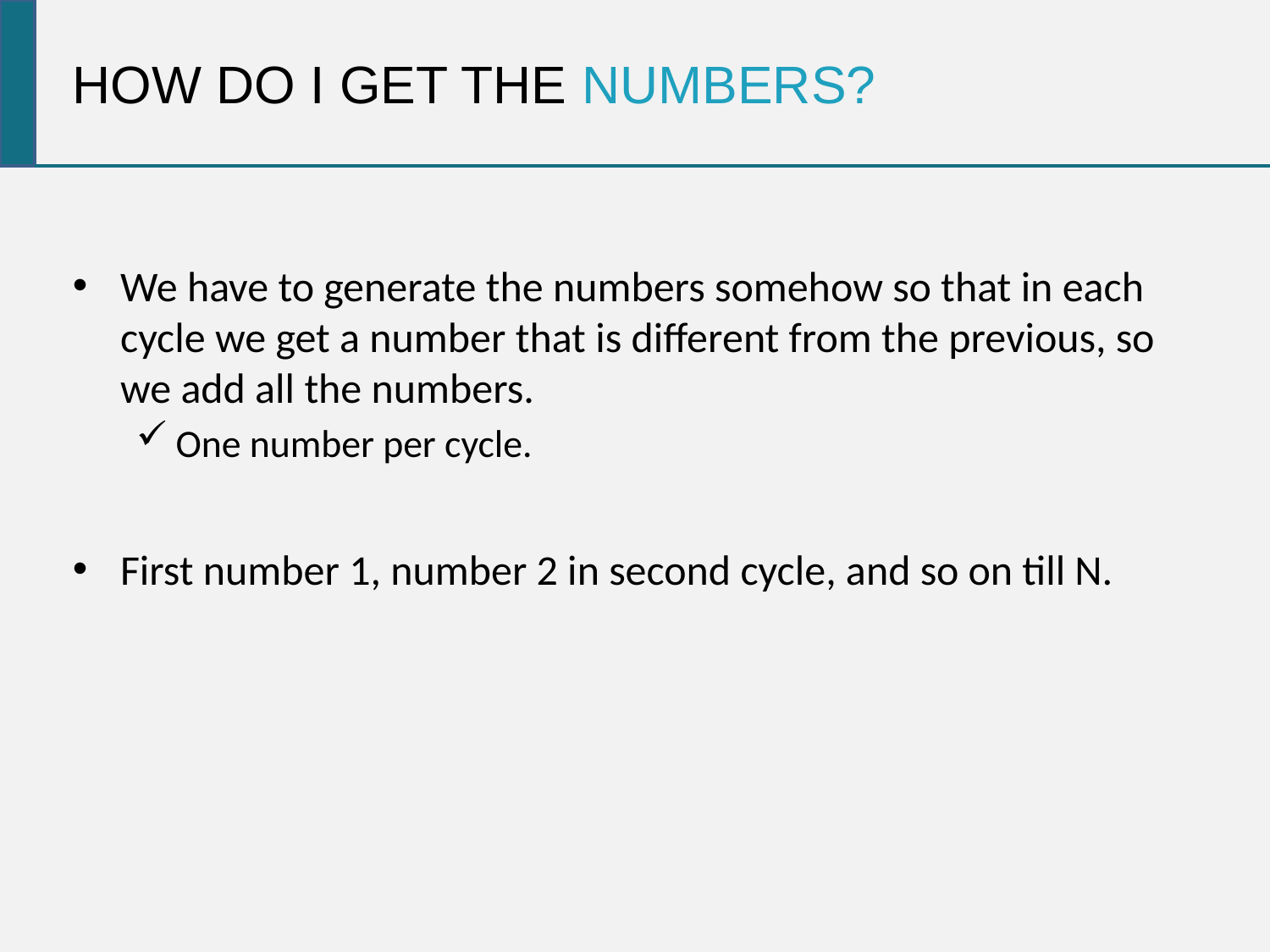

HOW DO I get the numbers?

We have to generate the numbers somehow so that in each cycle we get a number that is different from the previous, so we add all the numbers.
One number per cycle.

First number 1, number 2 in second cycle, and so on till N.